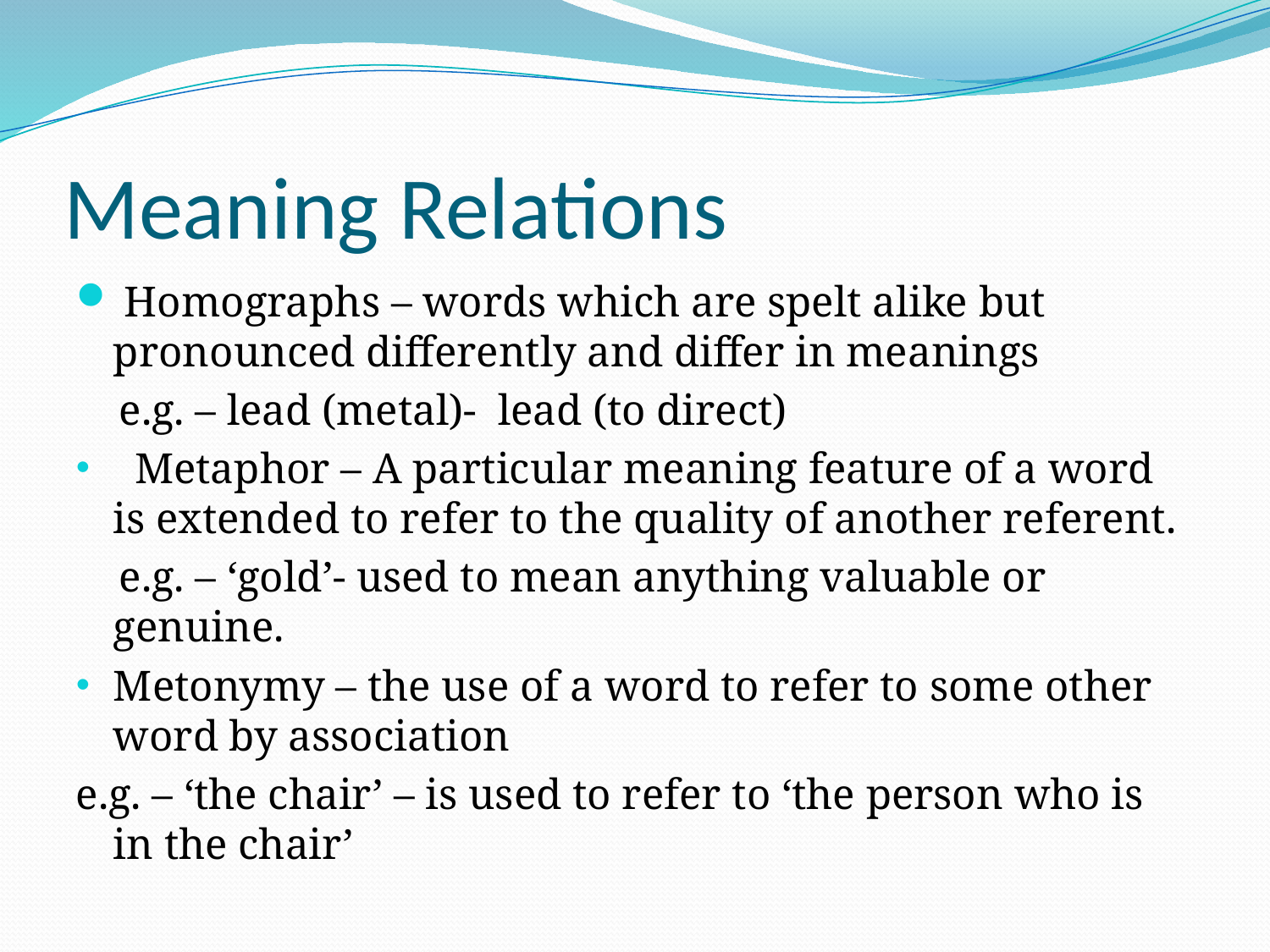

# Meaning Relations
 Homographs – words which are spelt alike but pronounced differently and differ in meanings
    e.g. – lead (metal)-  lead (to direct)
  Metaphor – A particular meaning feature of a word is extended to refer to the quality of another referent.
    e.g. – ‘gold’- used to mean anything valuable or genuine.
Metonymy – the use of a word to refer to some other word by association
e.g. – ‘the chair’ – is used to refer to ‘the person who is in the chair’